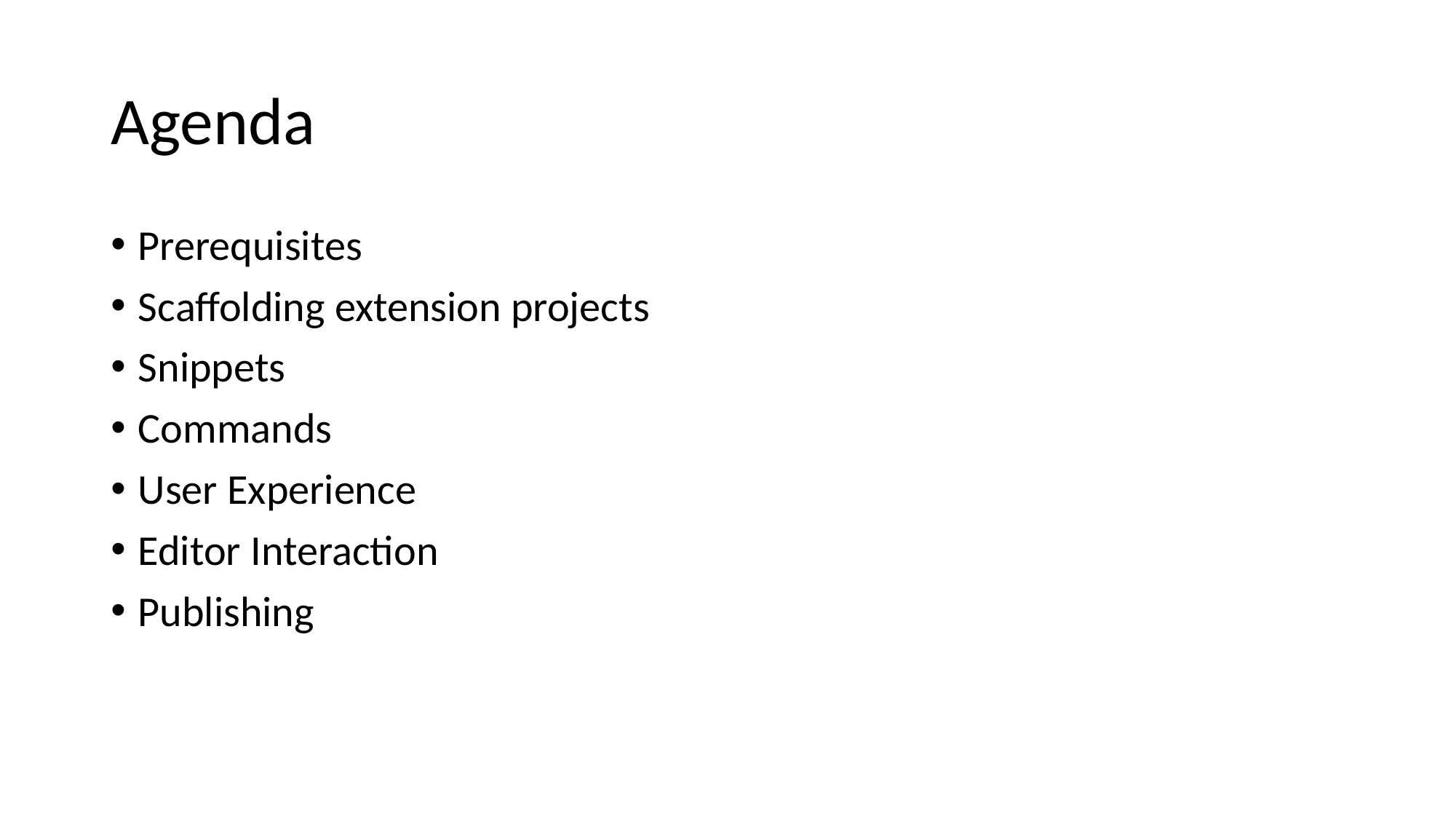

# Agenda
Prerequisites
Scaffolding extension projects
Snippets
Commands
User Experience
Editor Interaction
Publishing